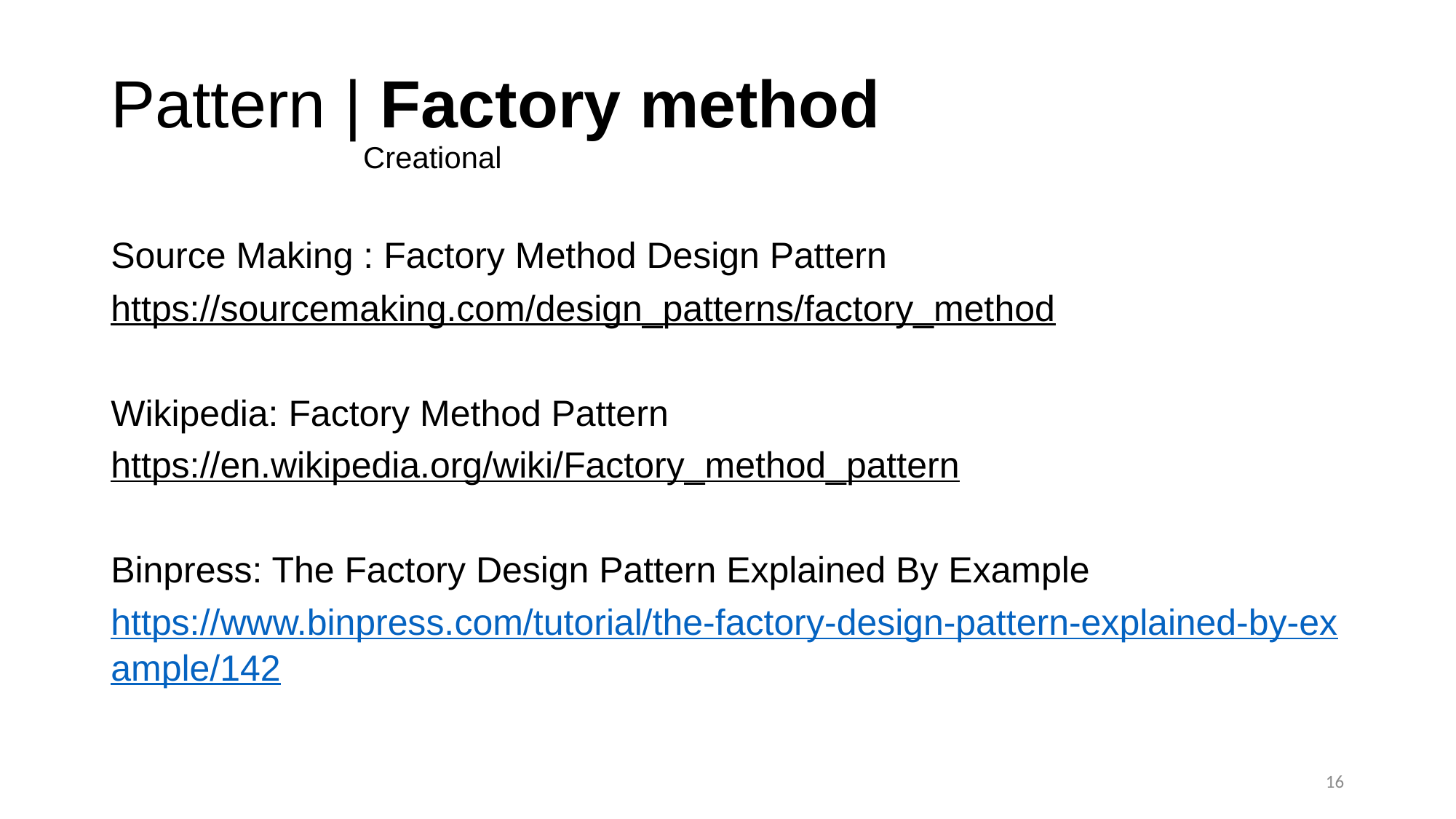

# Pattern | Factory method Creational
Source Making : Factory Method Design Pattern
https://sourcemaking.com/design_patterns/factory_method

Wikipedia: Factory Method Pattern
https://en.wikipedia.org/wiki/Factory_method_pattern

Binpress: The Factory Design Pattern Explained By Example
https://www.binpress.com/tutorial/the-factory-design-pattern-explained-by-example/142
16